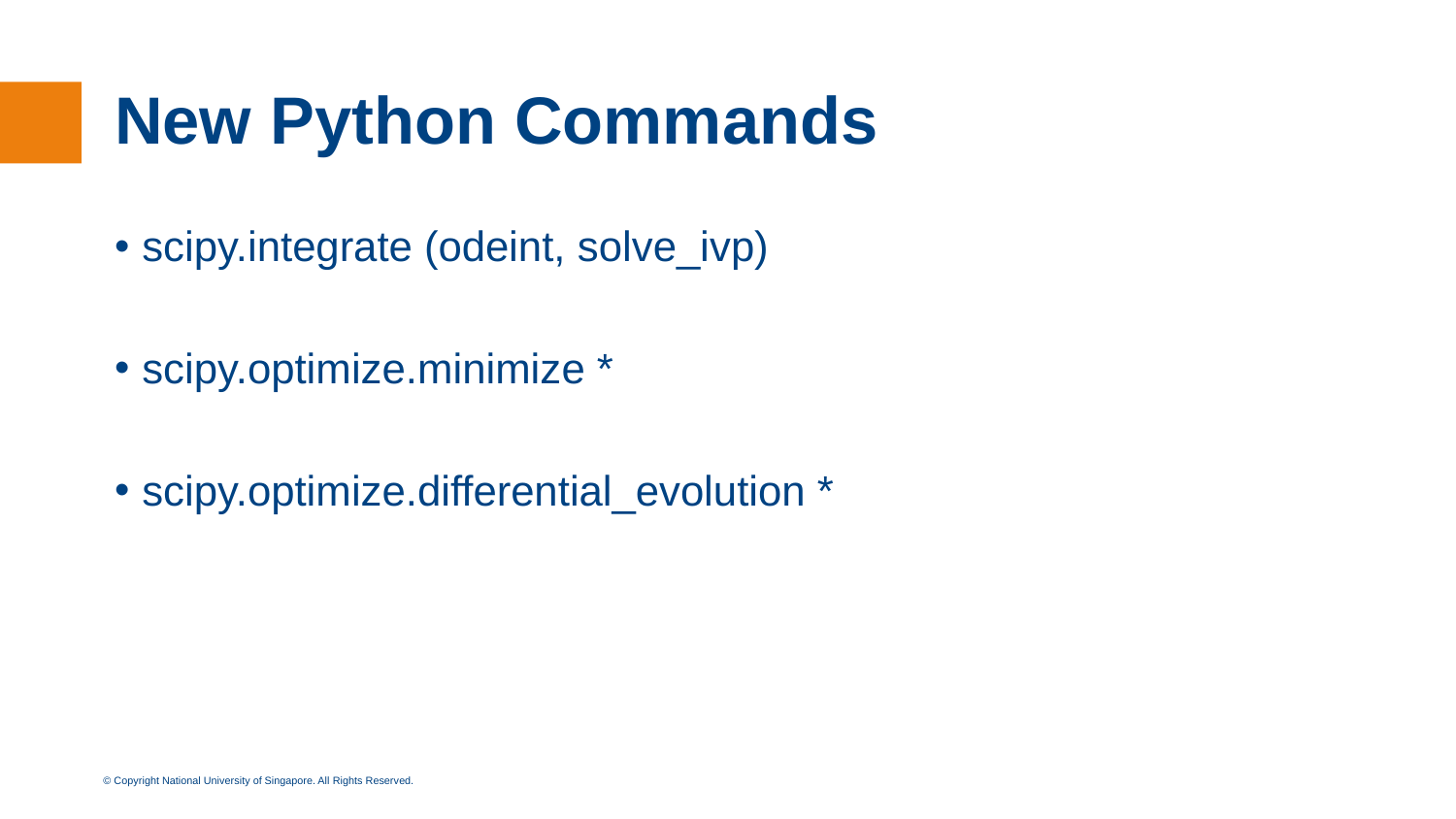

# New Python Commands
scipy.integrate (odeint, solve_ivp)

scipy.optimize.minimize *

scipy.optimize.differential_evolution *